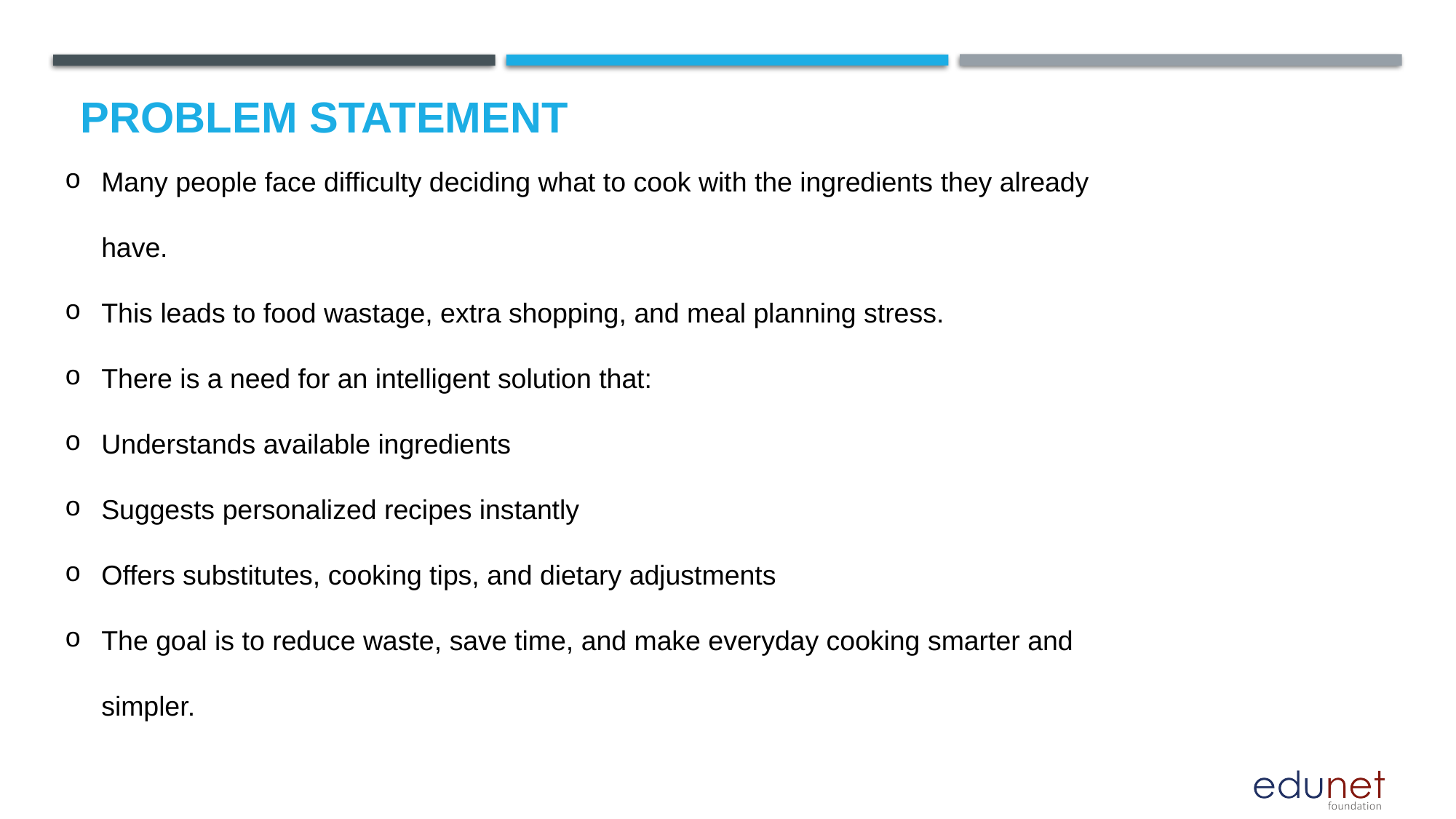

# Problem Statement
Many people face difficulty deciding what to cook with the ingredients they already have.
This leads to food wastage, extra shopping, and meal planning stress.
There is a need for an intelligent solution that:
Understands available ingredients
Suggests personalized recipes instantly
Offers substitutes, cooking tips, and dietary adjustments
The goal is to reduce waste, save time, and make everyday cooking smarter and simpler.